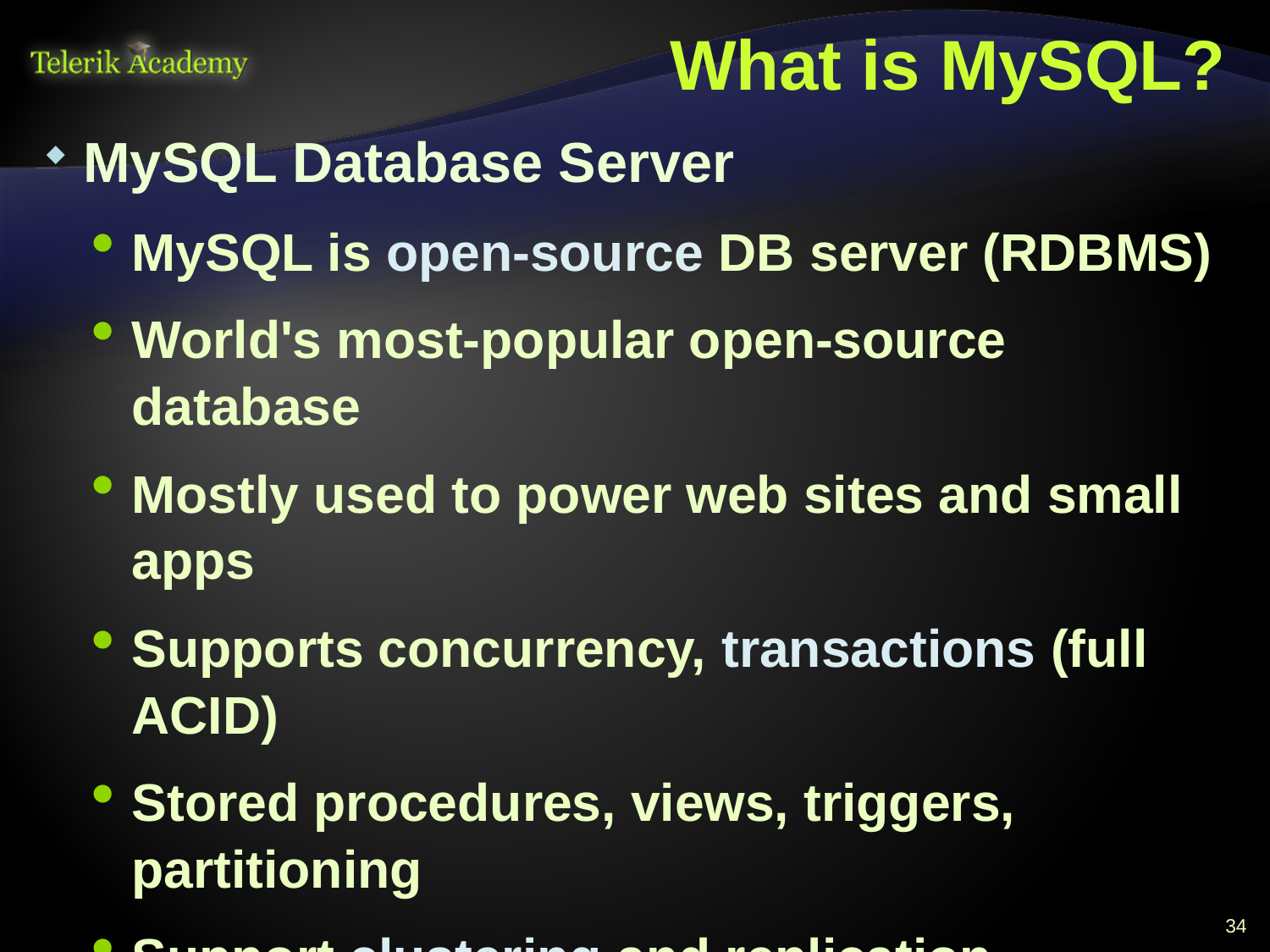

# What is MySQL?
MySQL Database Server
MySQL is open-source DB server (RDBMS)
World's most-popular open-source database
Mostly used to power web sites and small apps
Supports concurrency, transactions (full ACID)
Stored procedures, views, triggers, partitioning
Support clustering and replication
Free and paid editions
Community Server, Enterprise, Cluster CGE

34